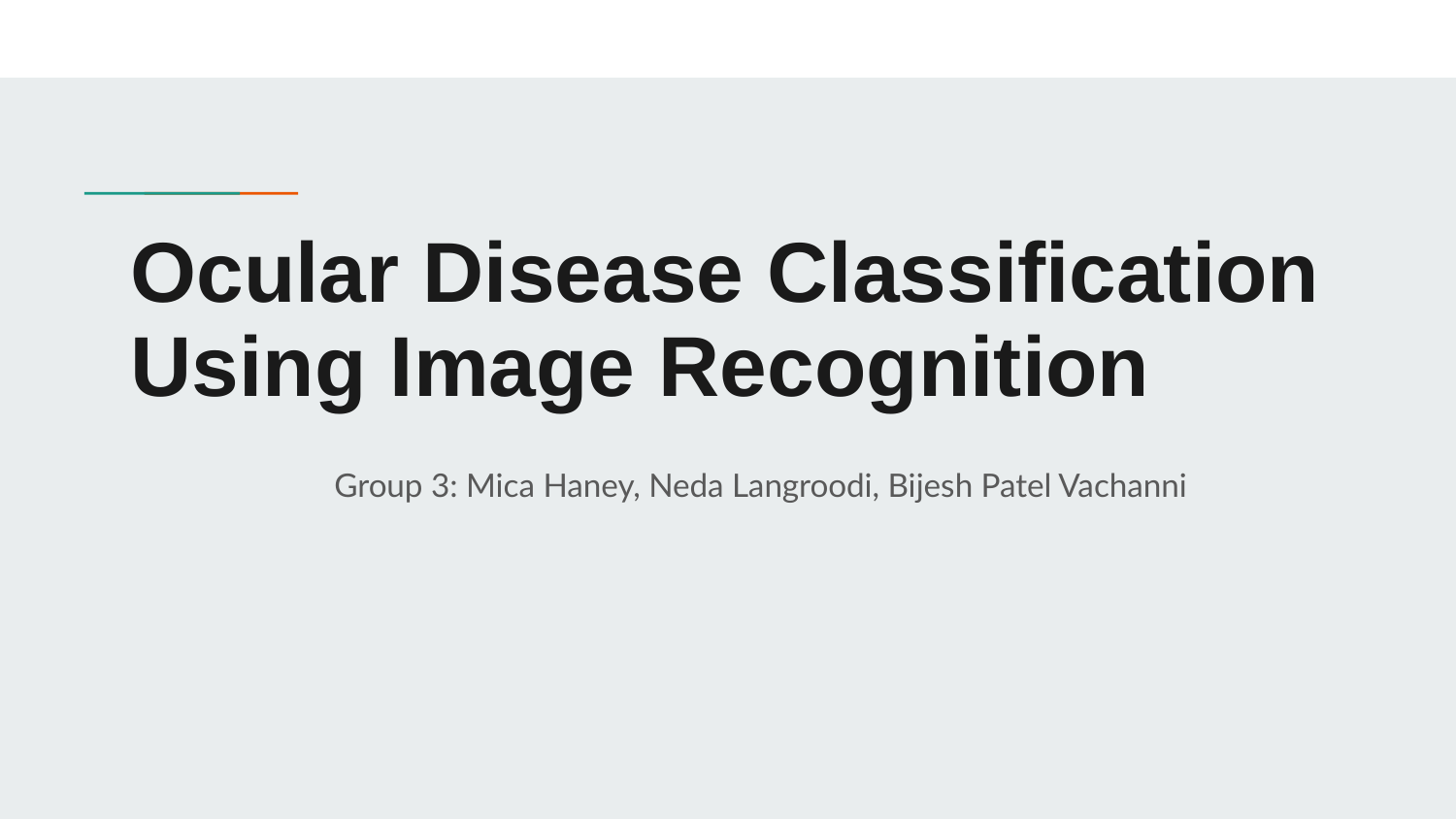

# Ocular Disease Classification Using Image Recognition
Group 3: Mica Haney, Neda Langroodi, Bijesh Patel Vachanni